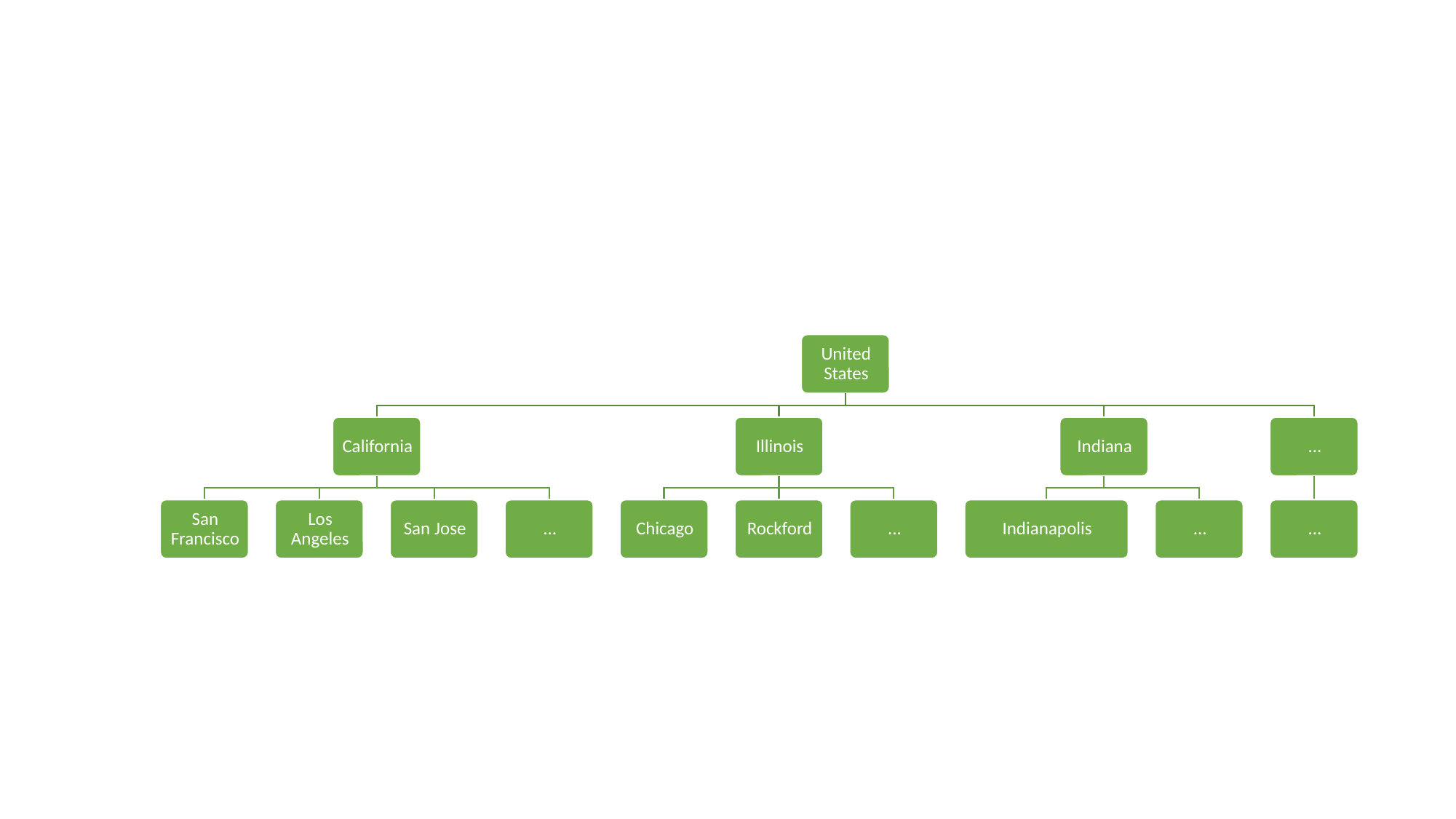

United States
California
San Francisco
Los Angeles
San Jose
...
Illinois
Chicago
Rockford
...
Indiana
Indianapolis
...
...
...